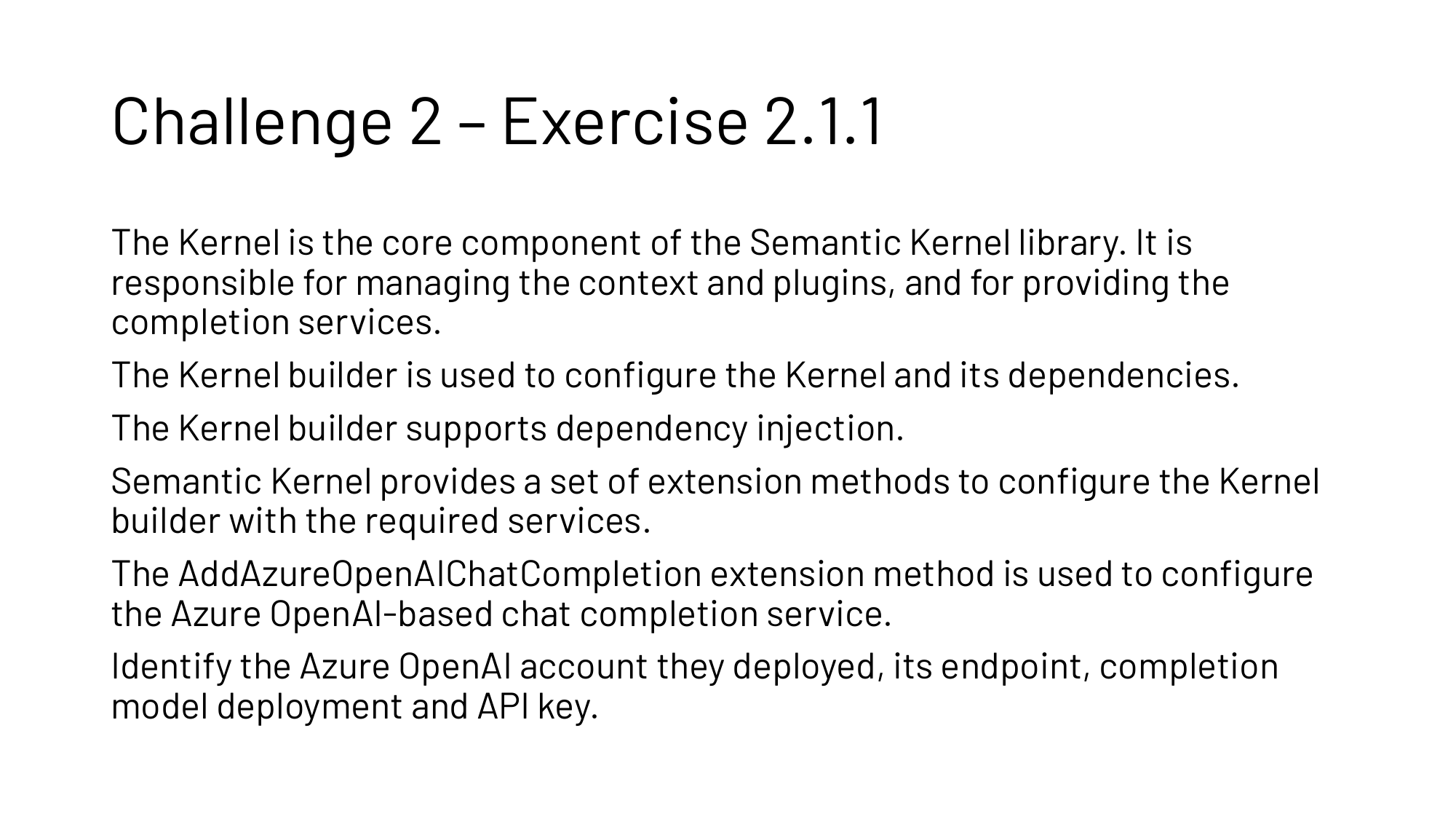

# Challenge 2 – Exercise 2.1.1
The Kernel is the core component of the Semantic Kernel library. It is responsible for managing the context and plugins, and for providing the completion services.
The Kernel builder is used to configure the Kernel and its dependencies.
The Kernel builder supports dependency injection.
Semantic Kernel provides a set of extension methods to configure the Kernel builder with the required services.
The AddAzureOpenAIChatCompletion extension method is used to configure the Azure OpenAI-based chat completion service.
Identify the Azure OpenAI account they deployed, its endpoint, completion model deployment and API key.